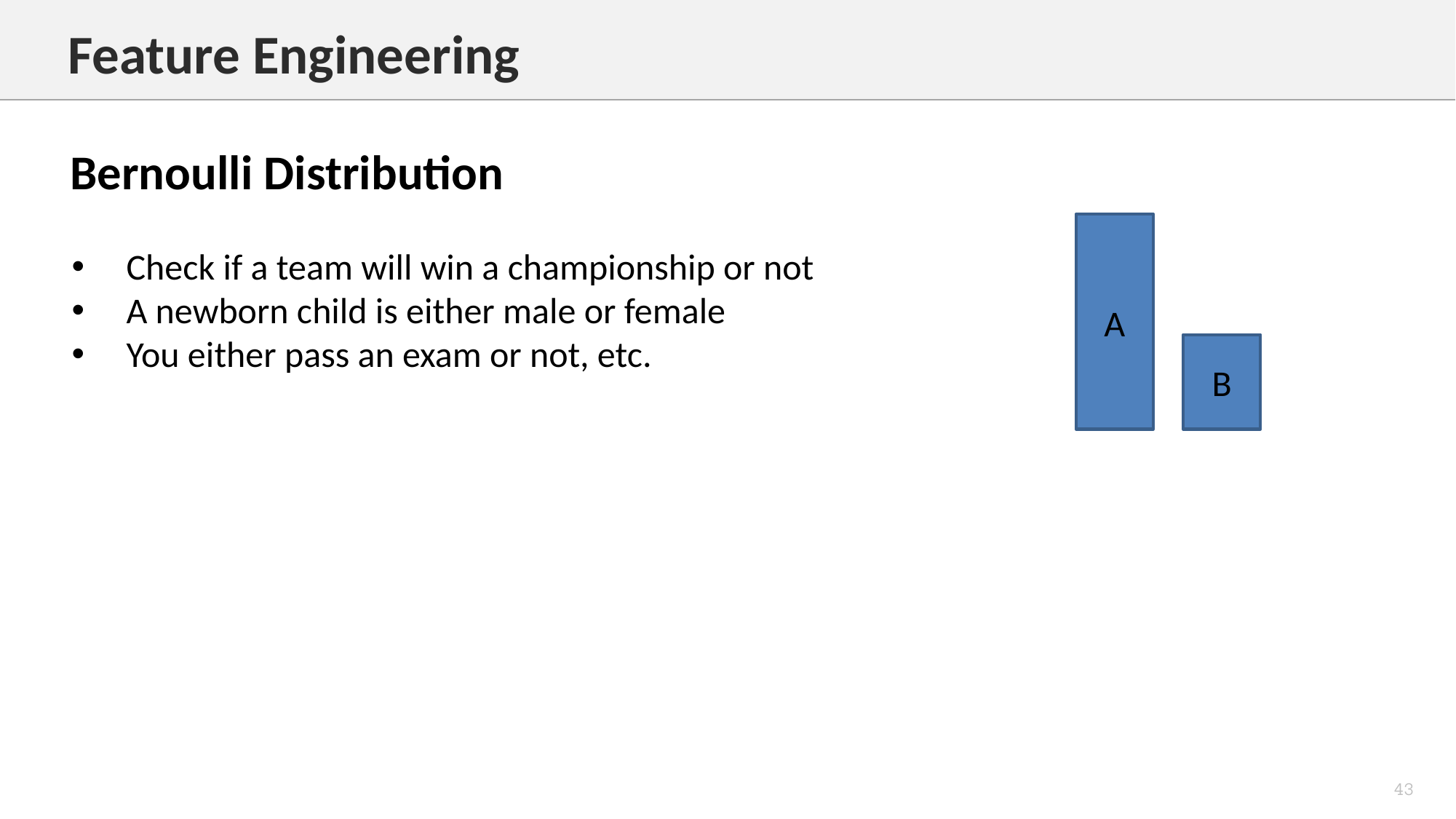

Feature Engineering
Bernoulli Distribution
A
Check if a team will win a championship or not
A newborn child is either male or female
You either pass an exam or not, etc.
B